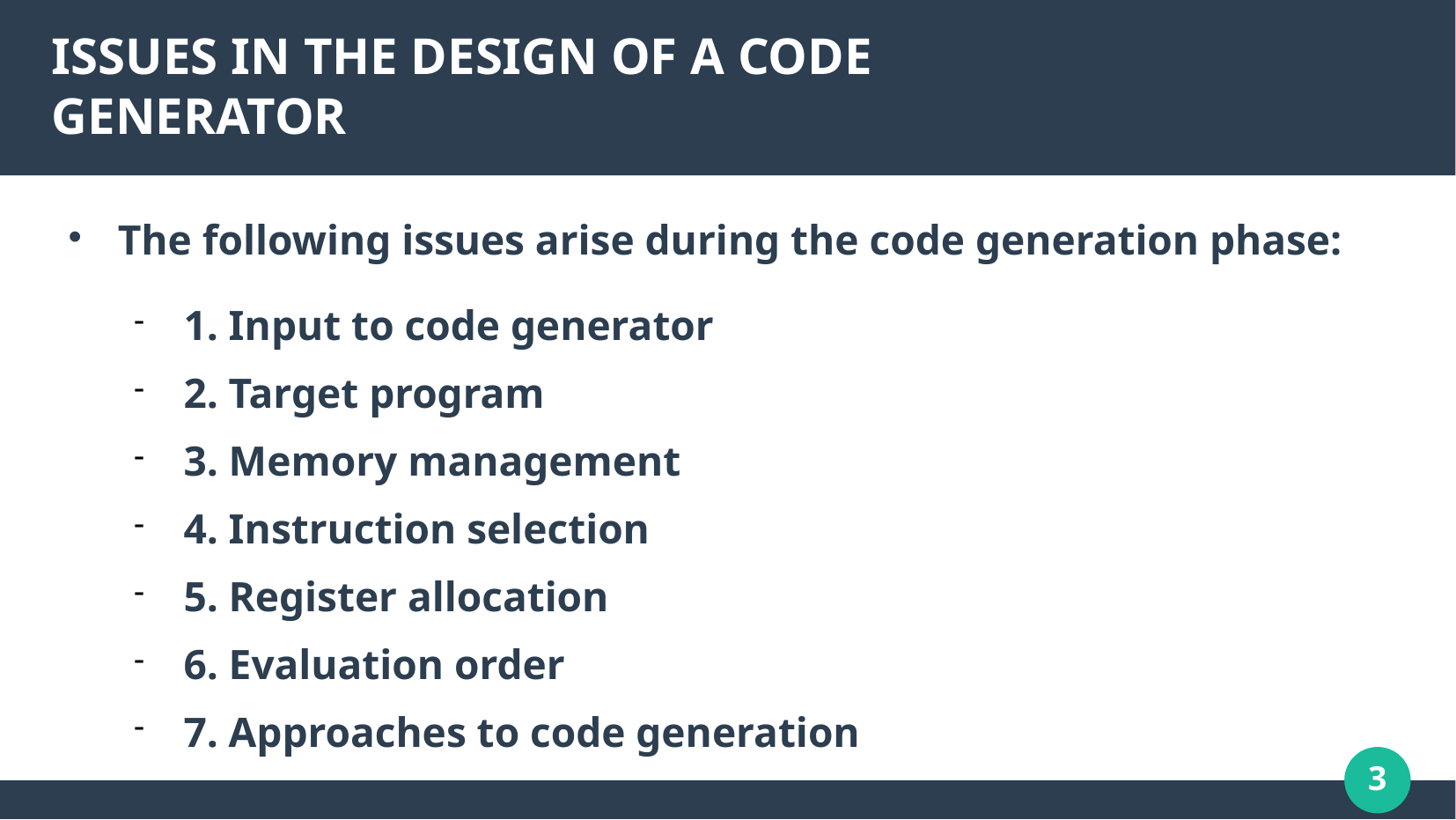

# ISSUES IN THE DESIGN OF A CODE GENERATOR
The following issues arise during the code generation phase:
1. Input to code generator
2. Target program
3. Memory management
4. Instruction selection
5. Register allocation
6. Evaluation order
7. Approaches to code generation